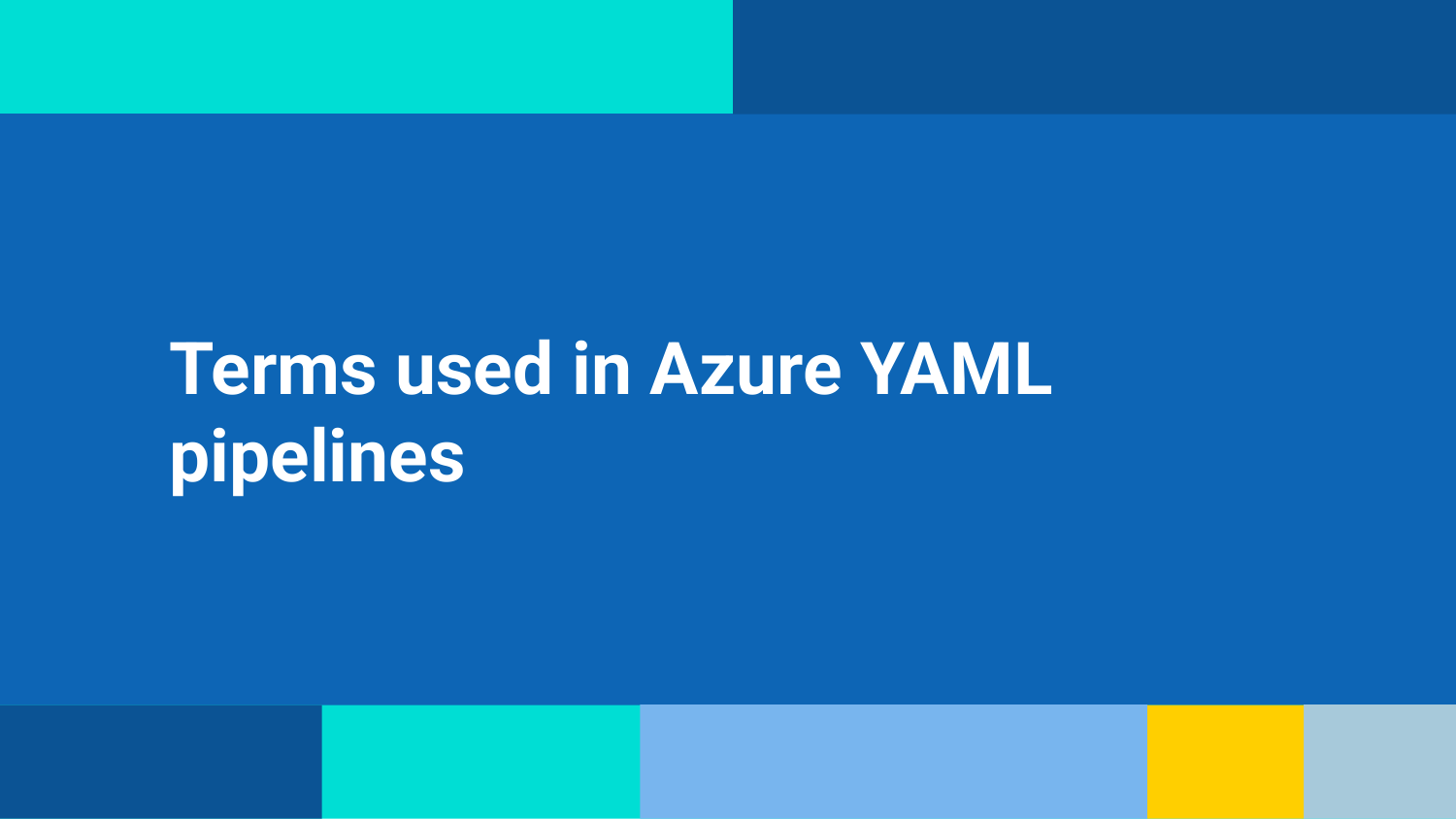

# Terms used in Azure YAML pipelines